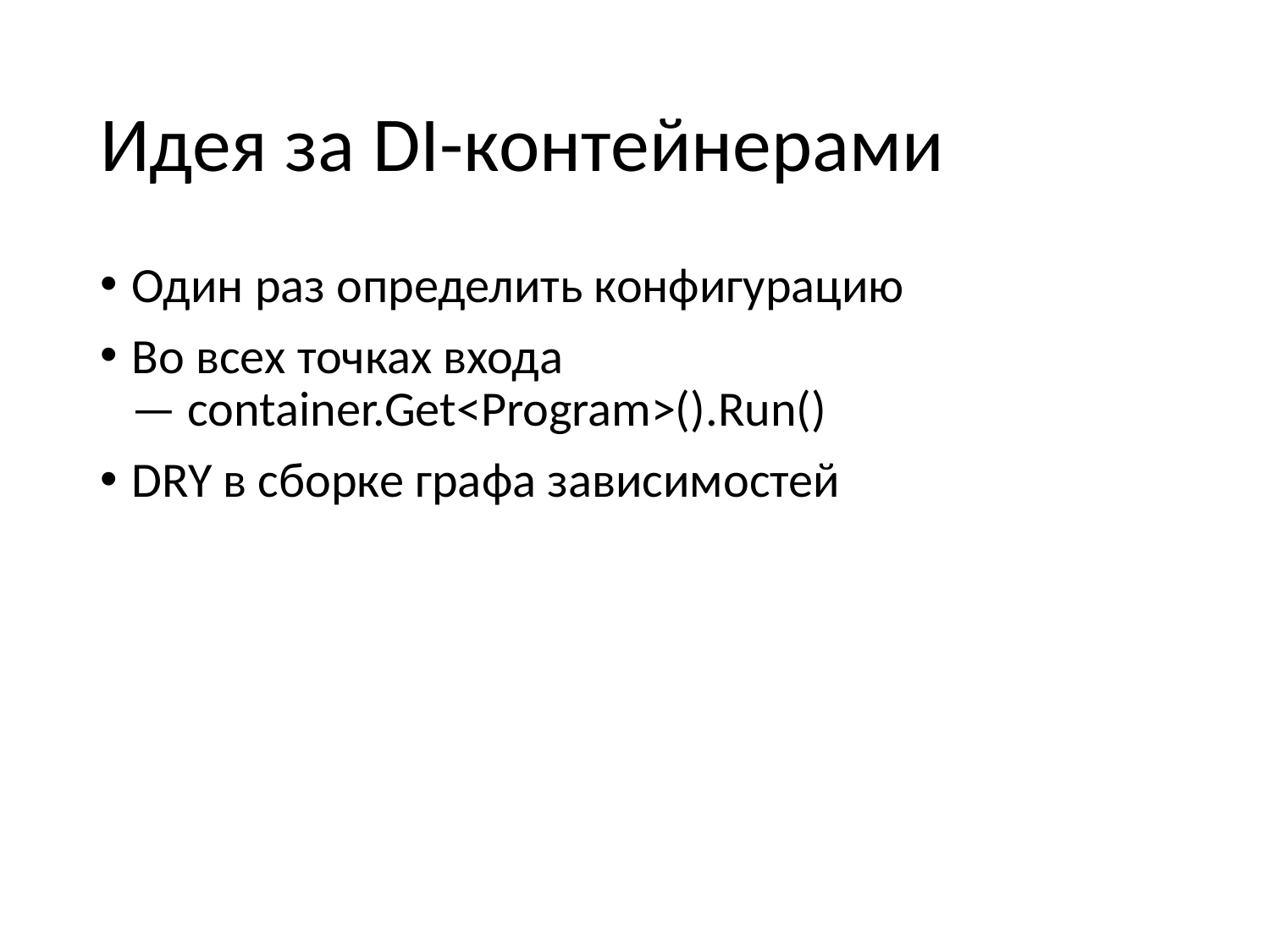

# Идея за DI-контейнерами
Один раз определить конфигурацию
Во всех точках входа — container.Get<Program>().Run()
DRY в сборке графа зависимостей